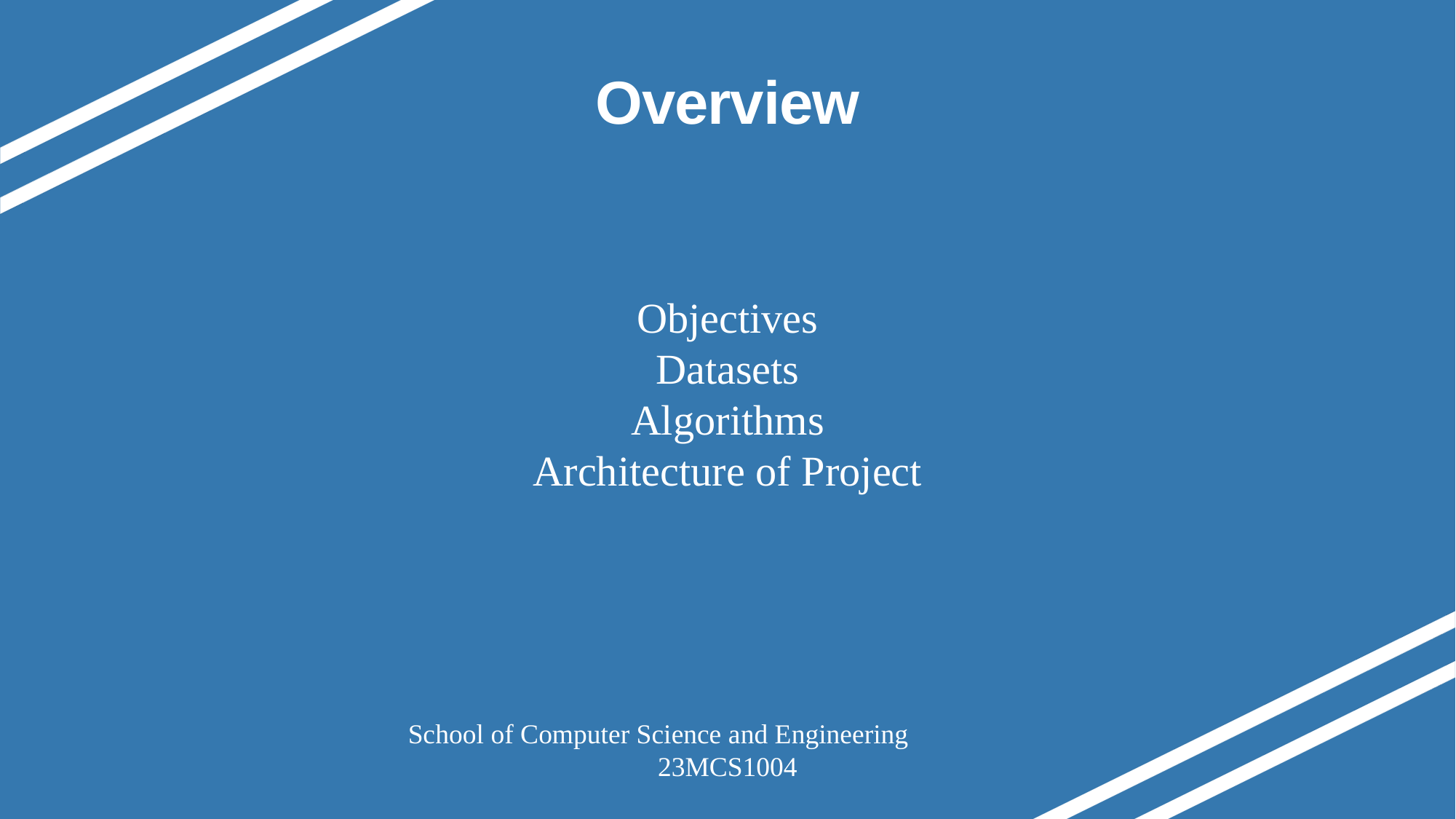

# Overview
Objectives
Datasets
 Algorithms
Architecture of Project
School of Computer Science and Engineering                     23MCS1004